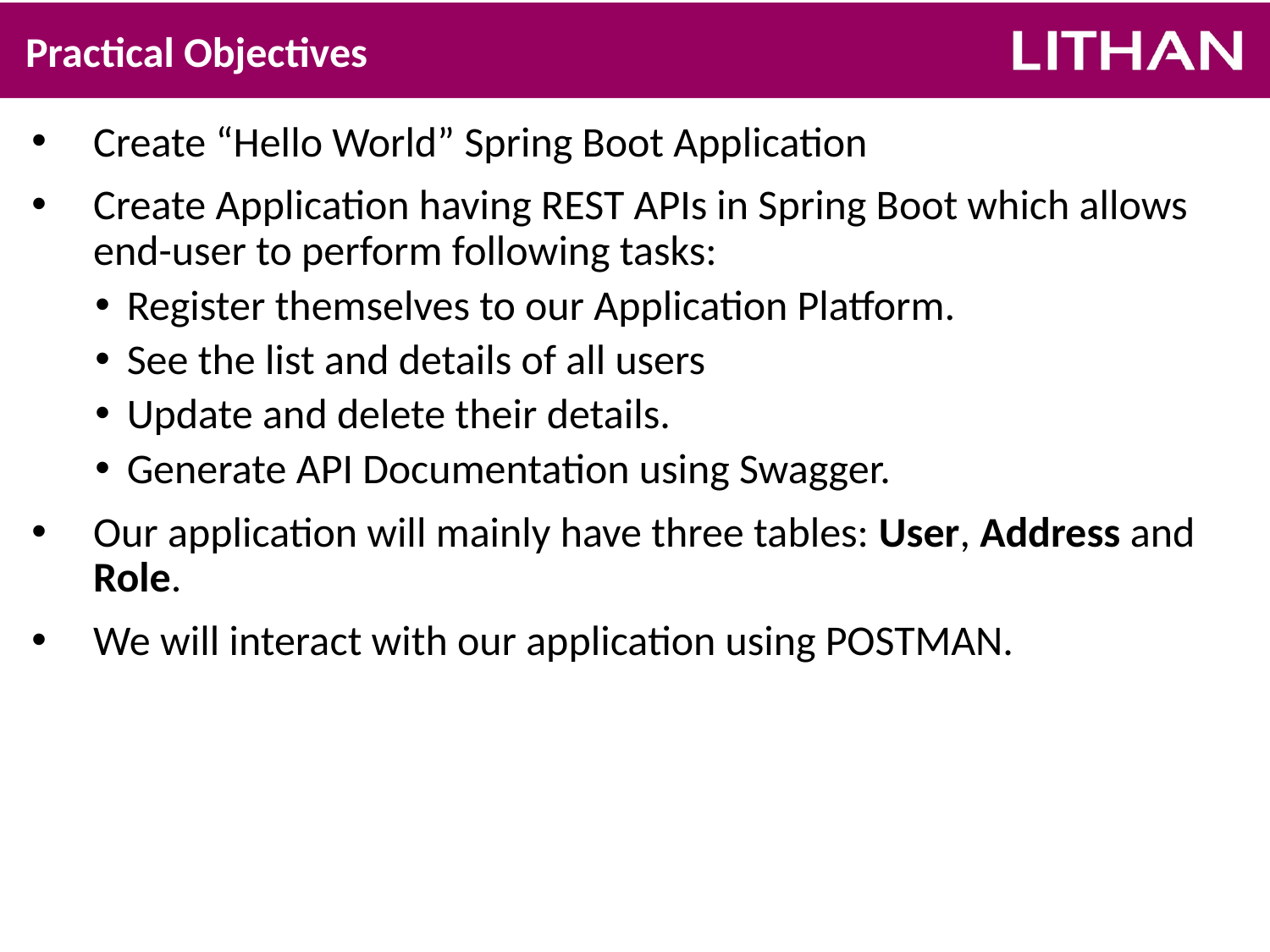

# Practical Objectives
Create “Hello World” Spring Boot Application
Create Application having REST APIs in Spring Boot which allows end-user to perform following tasks:
Register themselves to our Application Platform.
See the list and details of all users
Update and delete their details.
Generate API Documentation using Swagger.
Our application will mainly have three tables: User, Address and Role.
We will interact with our application using POSTMAN.